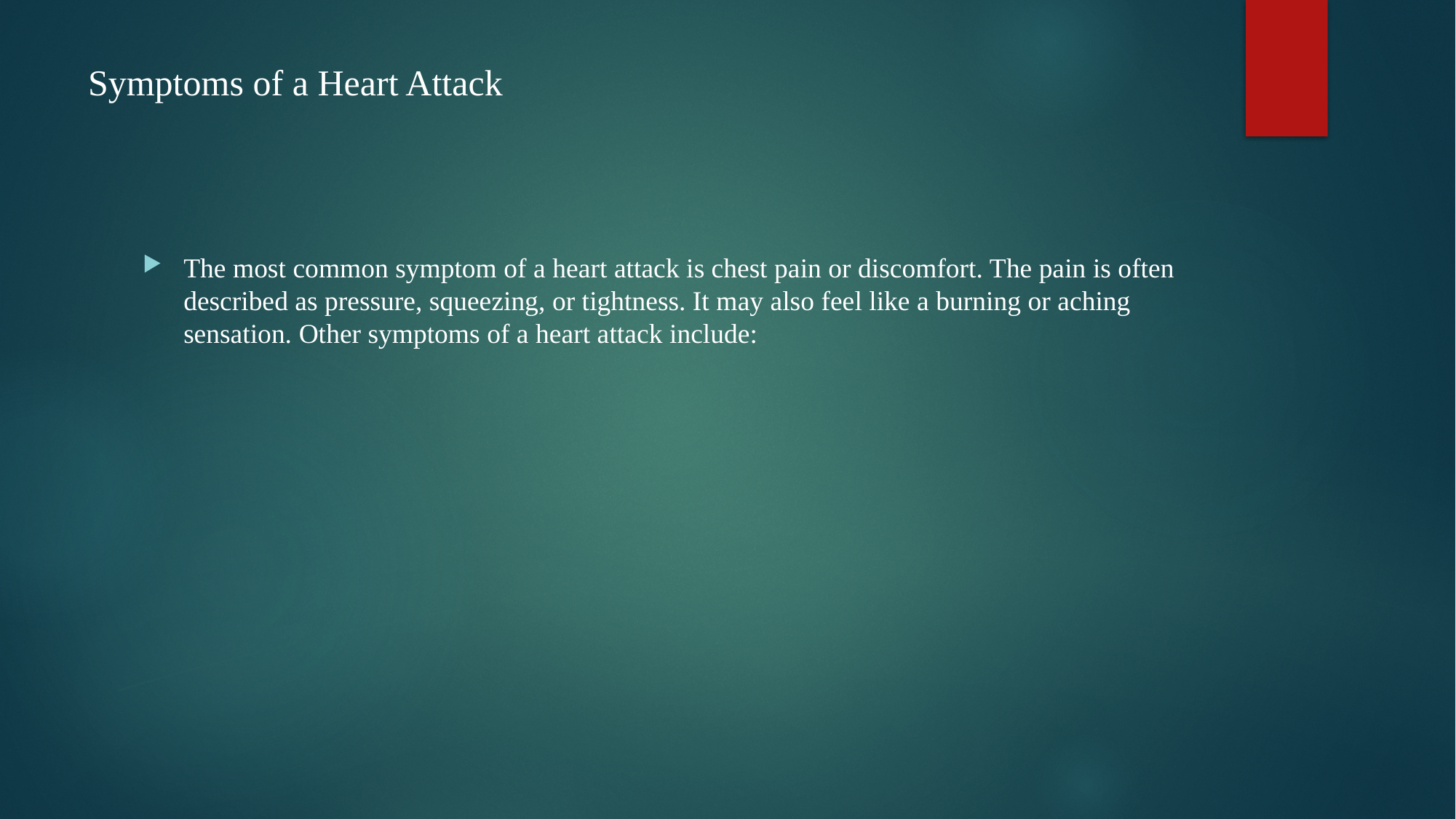

# Symptoms of a Heart Attack
The most common symptom of a heart attack is chest pain or discomfort. The pain is often described as pressure, squeezing, or tightness. It may also feel like a burning or aching sensation. Other symptoms of a heart attack include: